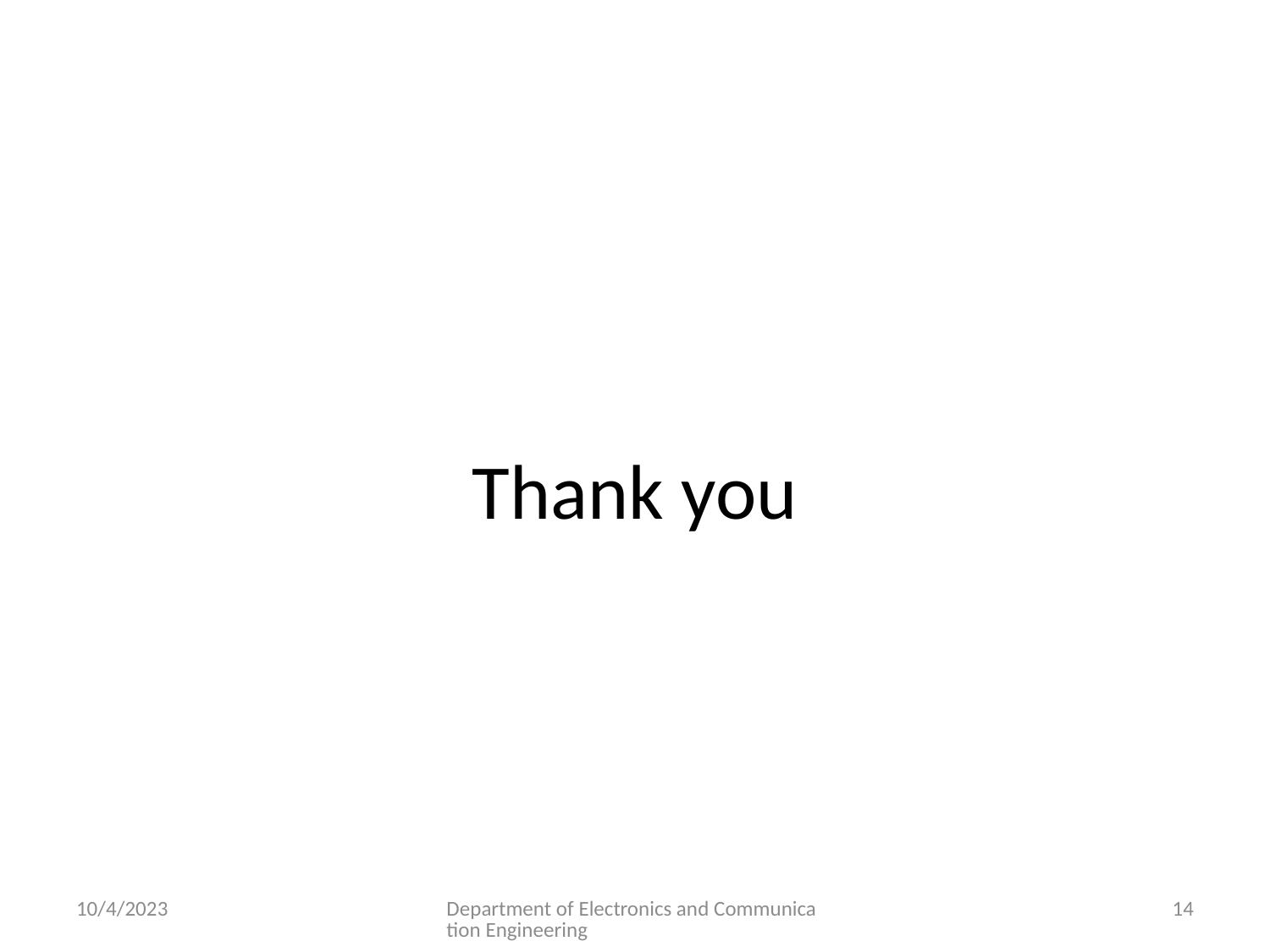

# Thank you
10/4/2023
Department of Electronics and Communication Engineering
14